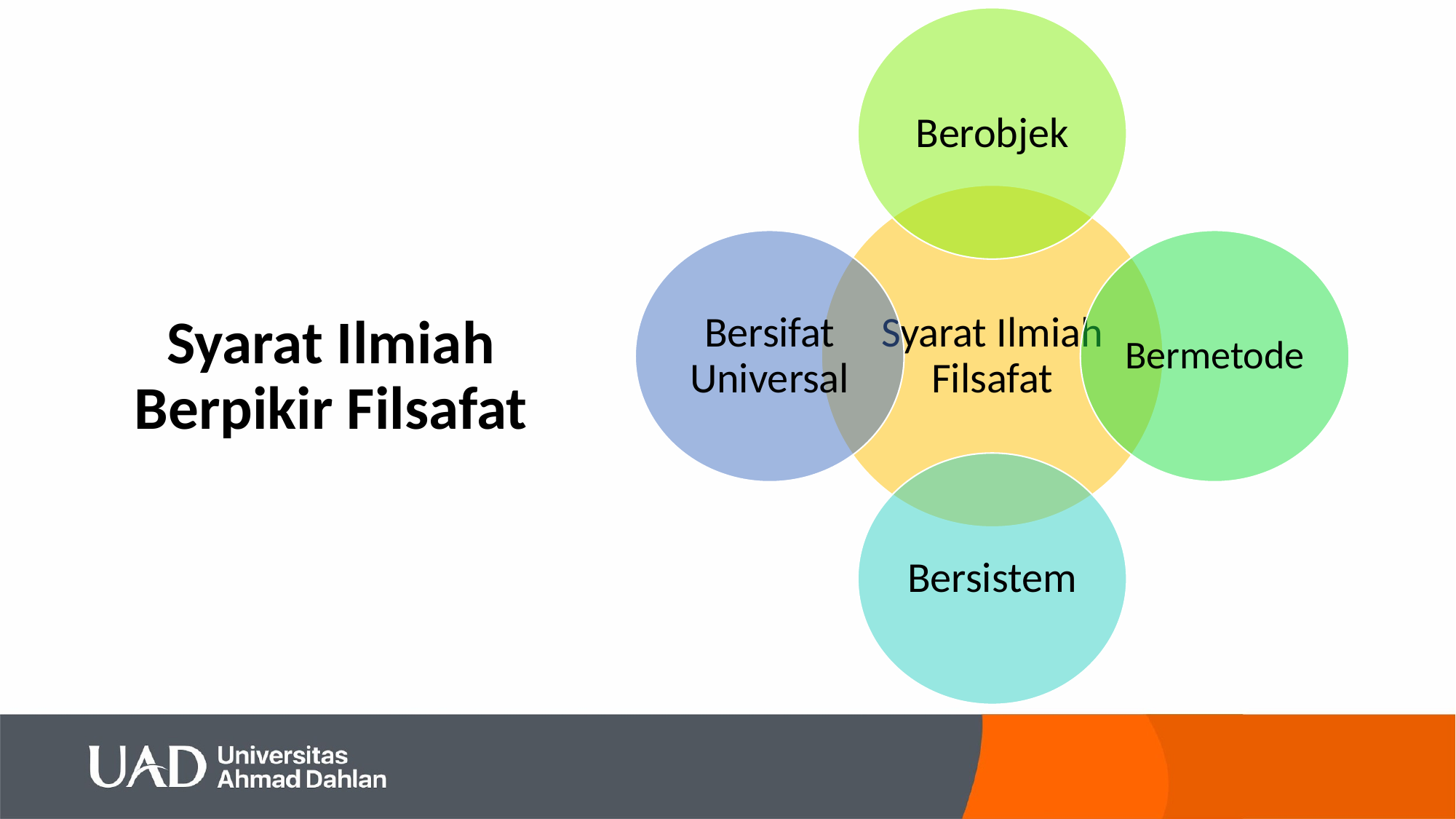

Berobjek

Syarat Ilmiah Filsafat
Bersifat Universal
Bermetode

Bersistem
# Syarat Ilmiah Berpikir Filsafat